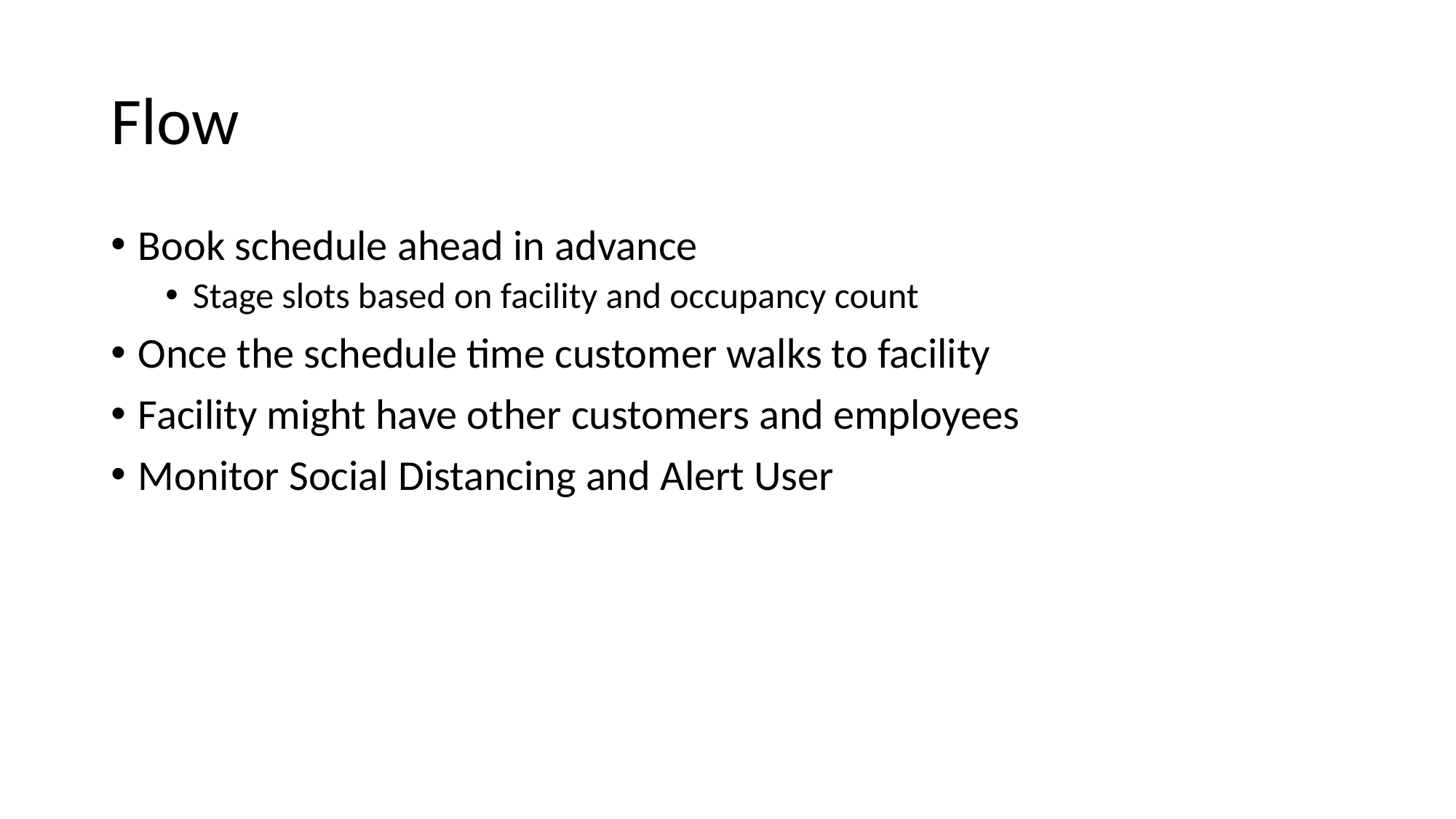

# Flow
Book schedule ahead in advance
Stage slots based on facility and occupancy count
Once the schedule time customer walks to facility
Facility might have other customers and employees
Monitor Social Distancing and Alert User